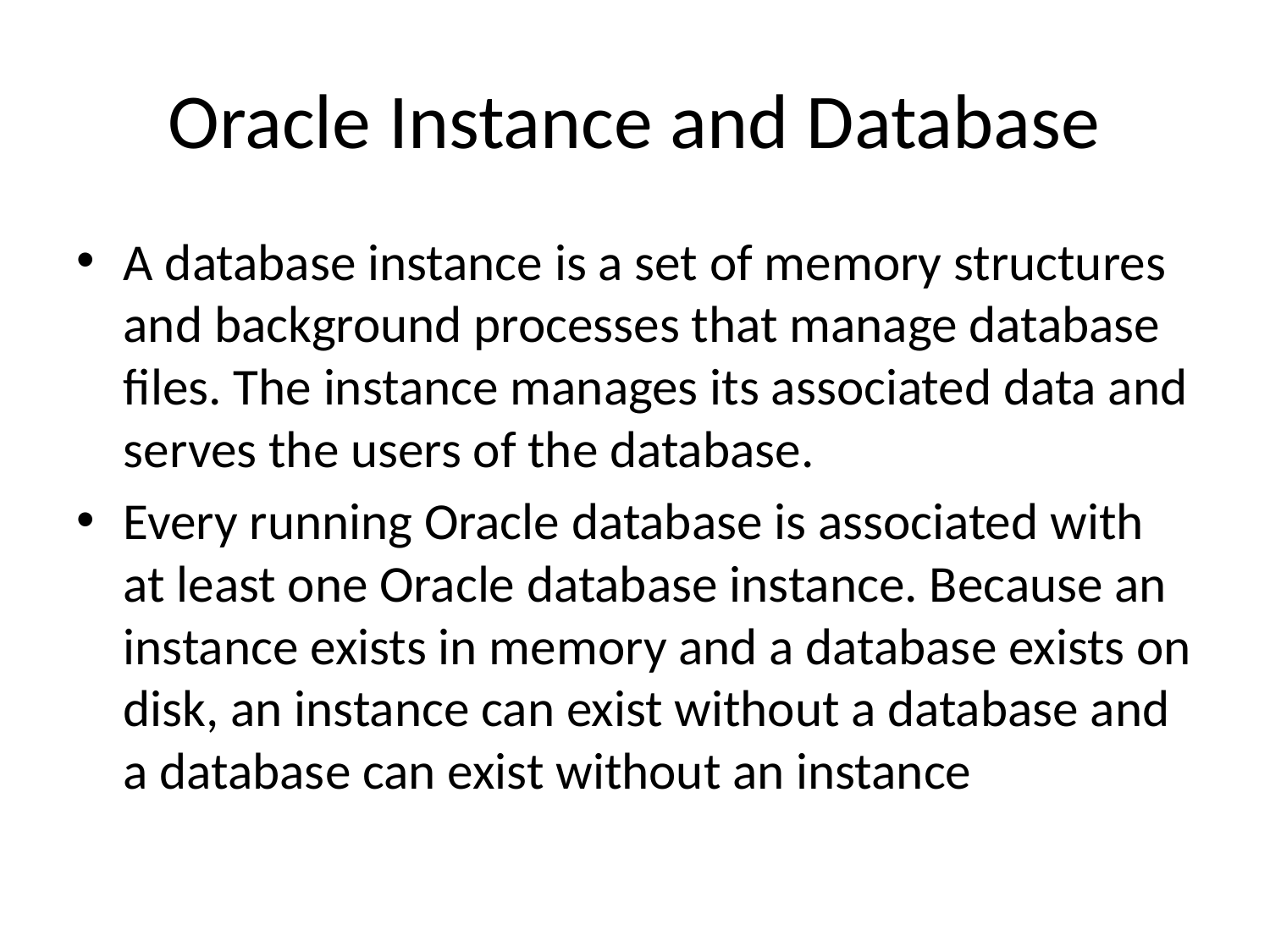

# Oracle Instance and Database
A database instance is a set of memory structures and background processes that manage database files. The instance manages its associated data and serves the users of the database.
Every running Oracle database is associated with at least one Oracle database instance. Because an instance exists in memory and a database exists on disk, an instance can exist without a database and a database can exist without an instance